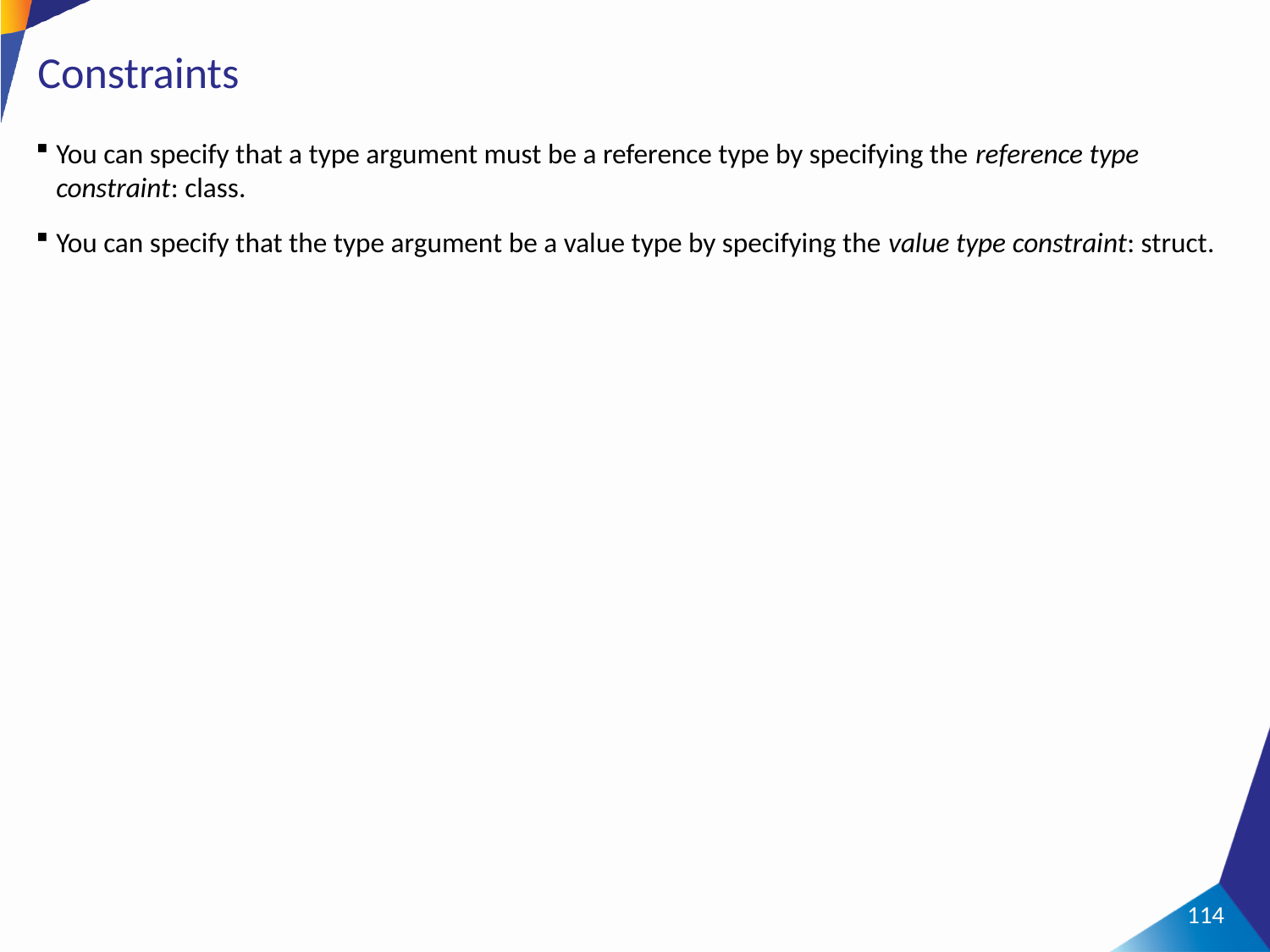

# Constraints
You can specify that a type argument must be a reference type by specifying the reference type constraint: class.
You can specify that the type argument be a value type by specifying the value type constraint: struct.